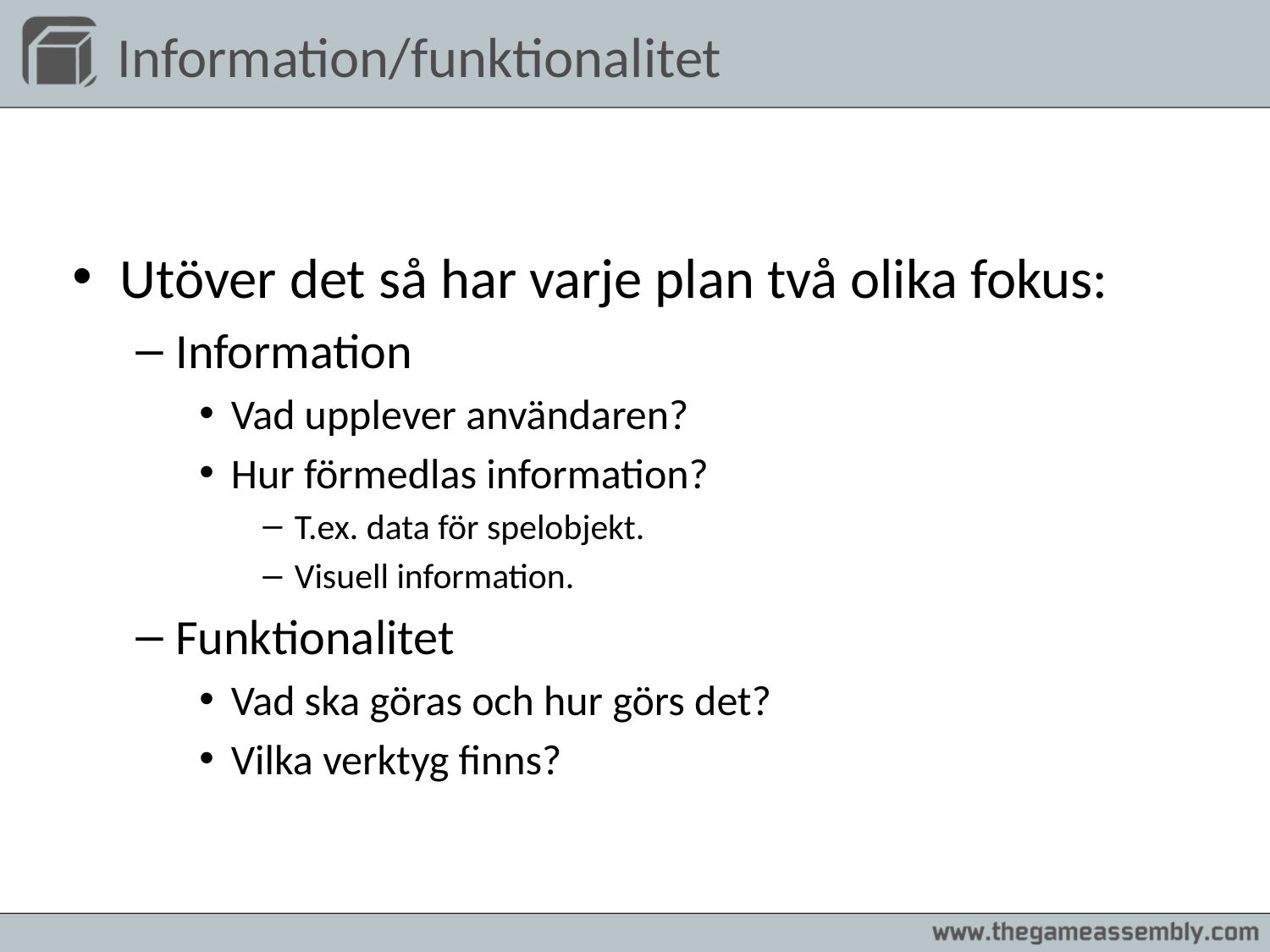

# Information/funktionalitet
Utöver det så har varje plan två olika fokus:
Information
Vad upplever användaren?
Hur förmedlas information?
T.ex. data för spelobjekt.
Visuell information.
Funktionalitet
Vad ska göras och hur görs det?
Vilka verktyg finns?